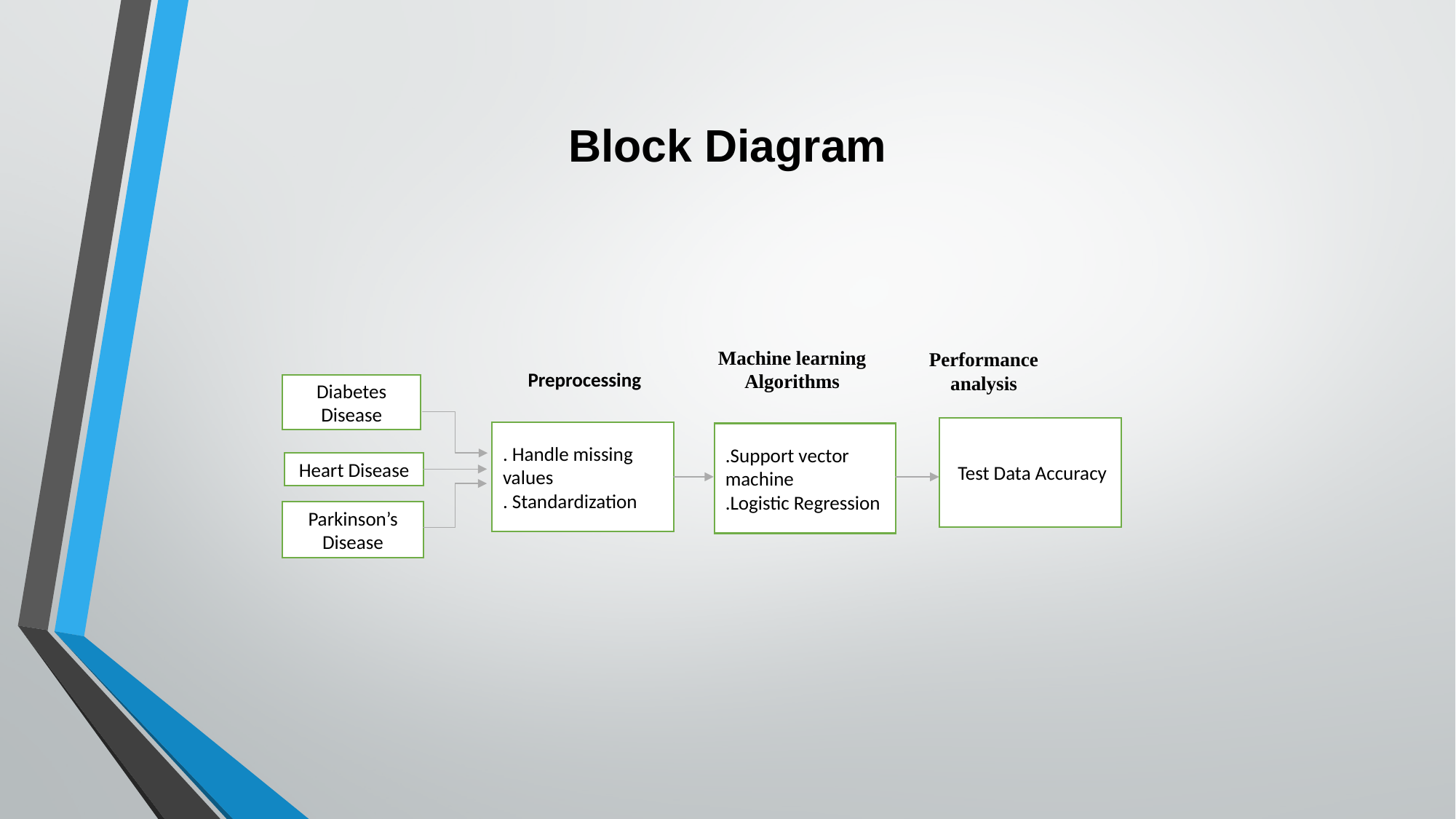

# Block Diagram

Machine learning
Algorithms
Performance analysis

Preprocessing

Diabetes Disease
 Test Data Accuracy
. Handle missing values
. Standardization
.Support vector   machine
.Logistic Regression
Heart Disease
Parkinson’s Disease